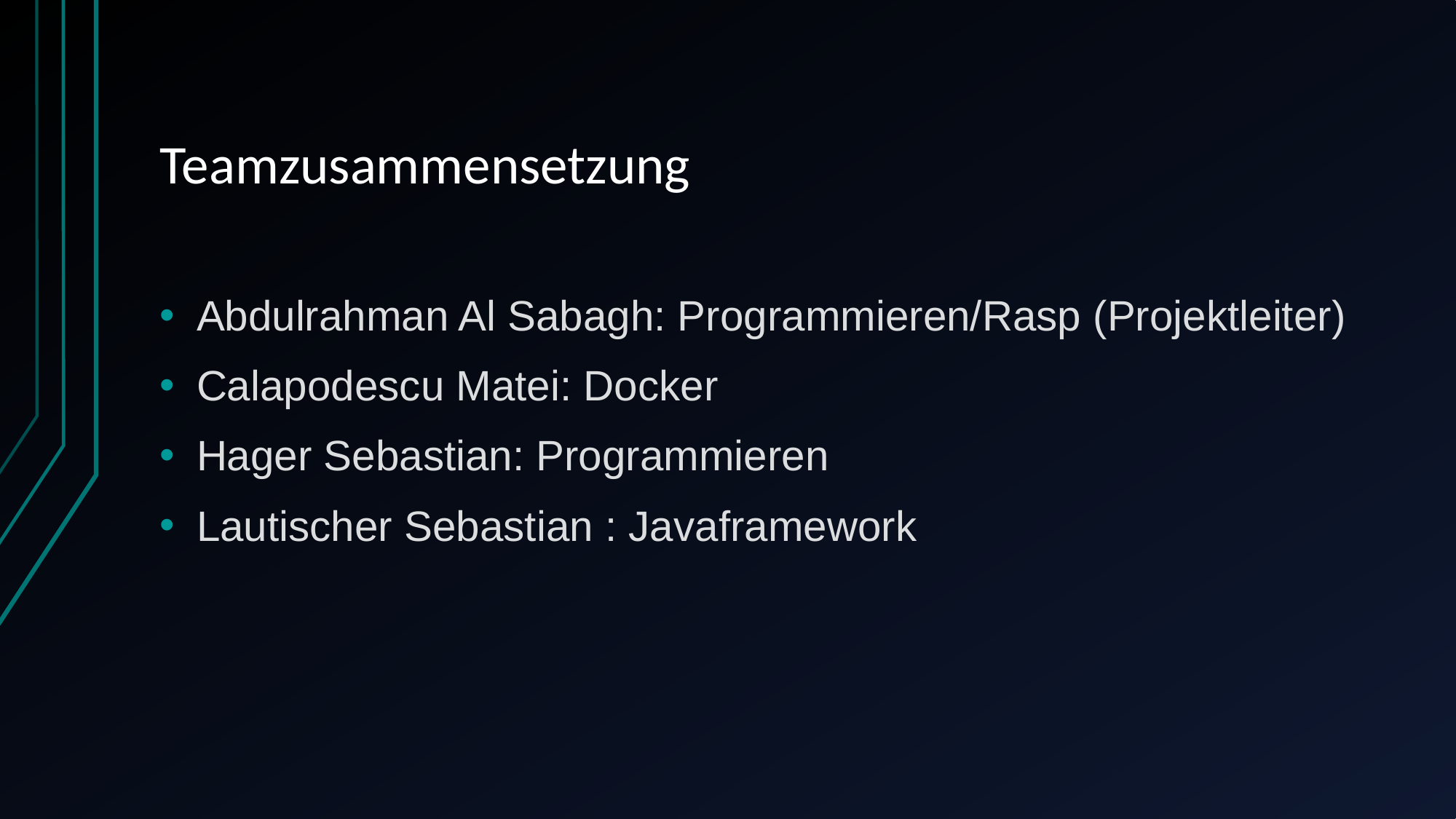

# Teamzusammensetzung
Abdulrahman Al Sabagh: Programmieren/Rasp (Projektleiter)
Calapodescu Matei: Docker
Hager Sebastian: Programmieren
Lautischer Sebastian : Javaframework